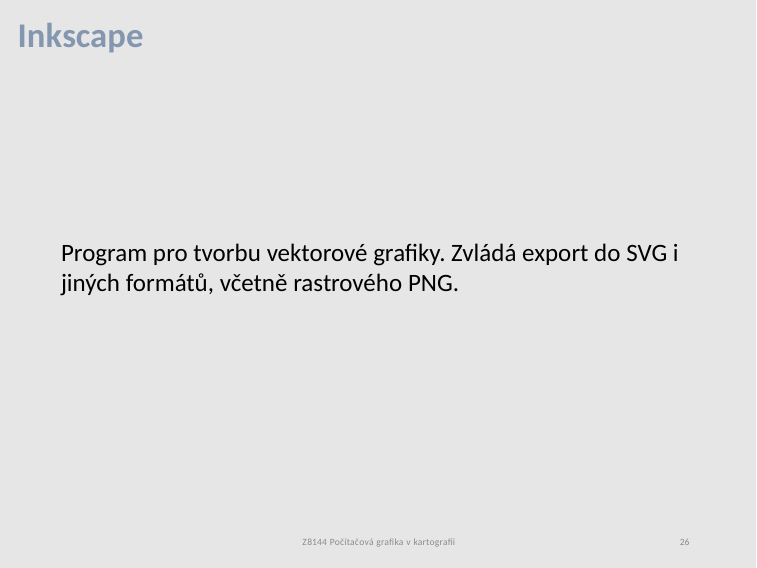

# Inkscape
Program pro tvorbu vektorové grafiky. Zvládá export do SVG i jiných formátů, včetně rastrového PNG.
Z8144 Počítačová grafika v kartografii
26